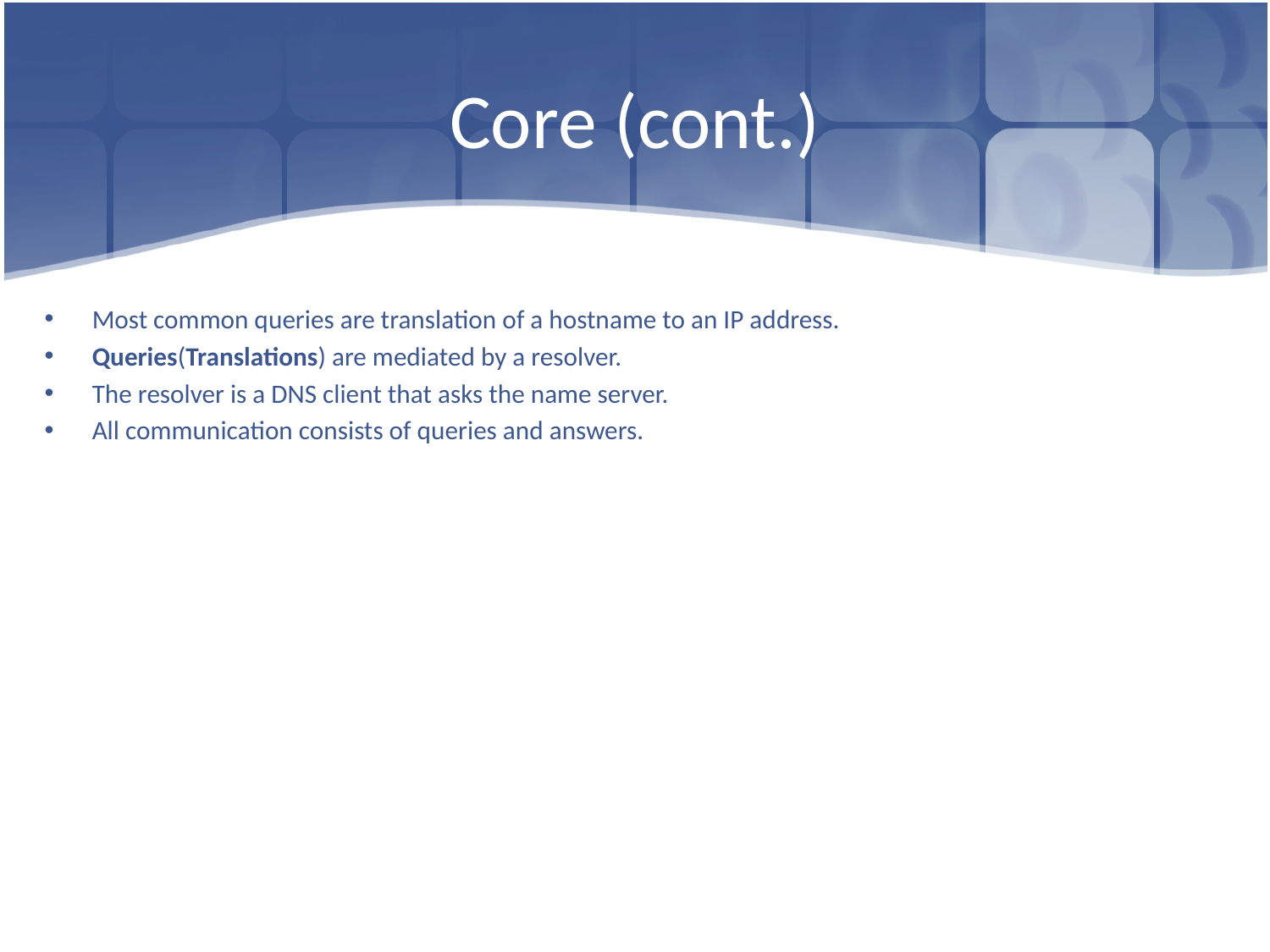

# Core (cont.)
Most common queries are translation of a hostname to an IP address.
Queries(Translations) are mediated by a resolver.
The resolver is a DNS client that asks the name server.
All communication consists of queries and answers.